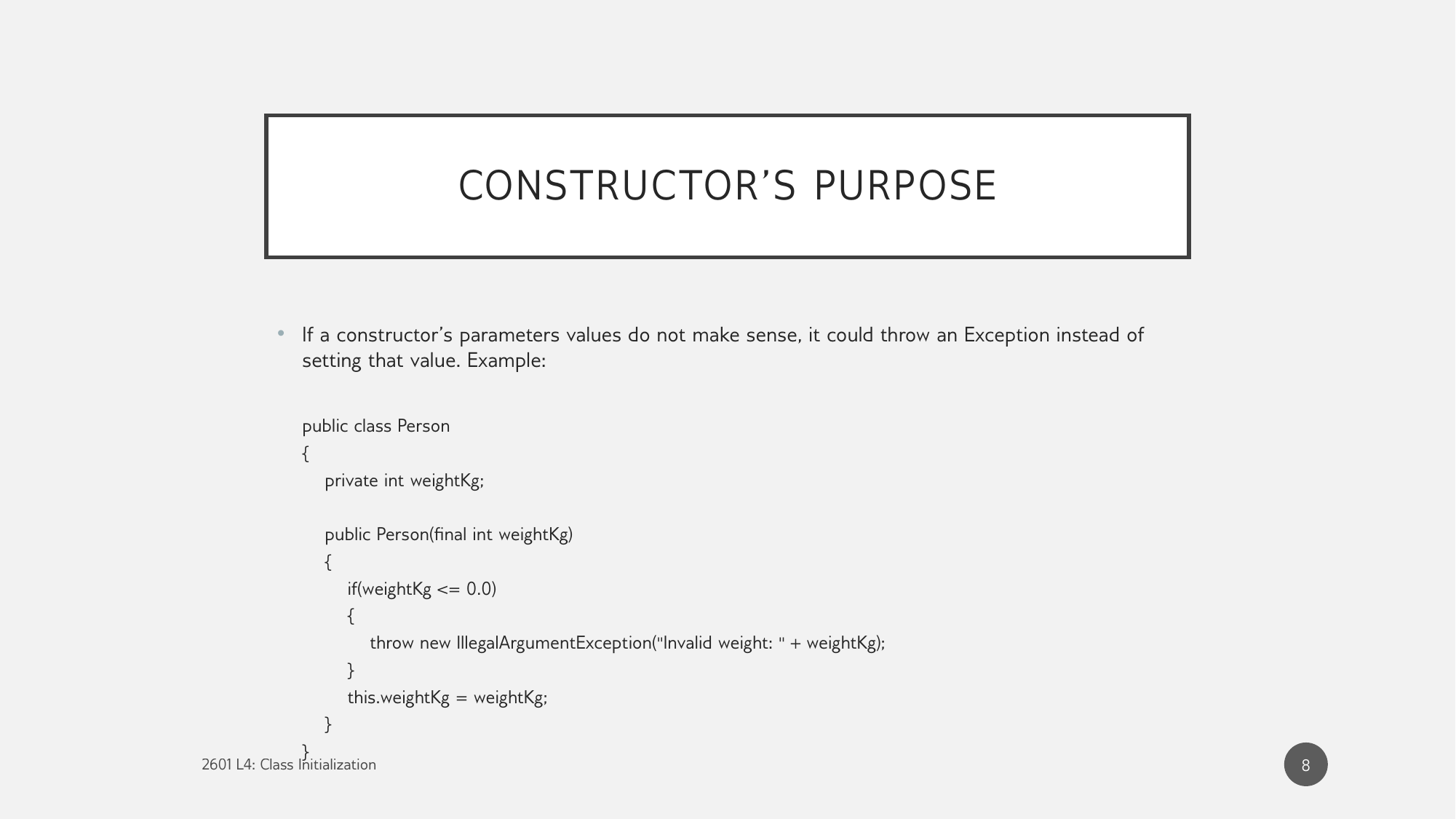

# Constructor’s purpose
If a constructor’s parameters values do not make sense, it could throw an Exception instead of setting that value. Example:

public class Person
{
    private int weightKg;

    public Person(final int weightKg)
    {
        if(weightKg <= 0.0)
        {
            throw new IllegalArgumentException("Invalid weight: " + weightKg);
        }
        this.weightKg = weightKg;
    }
}

8
2601 L4: Class Initialization